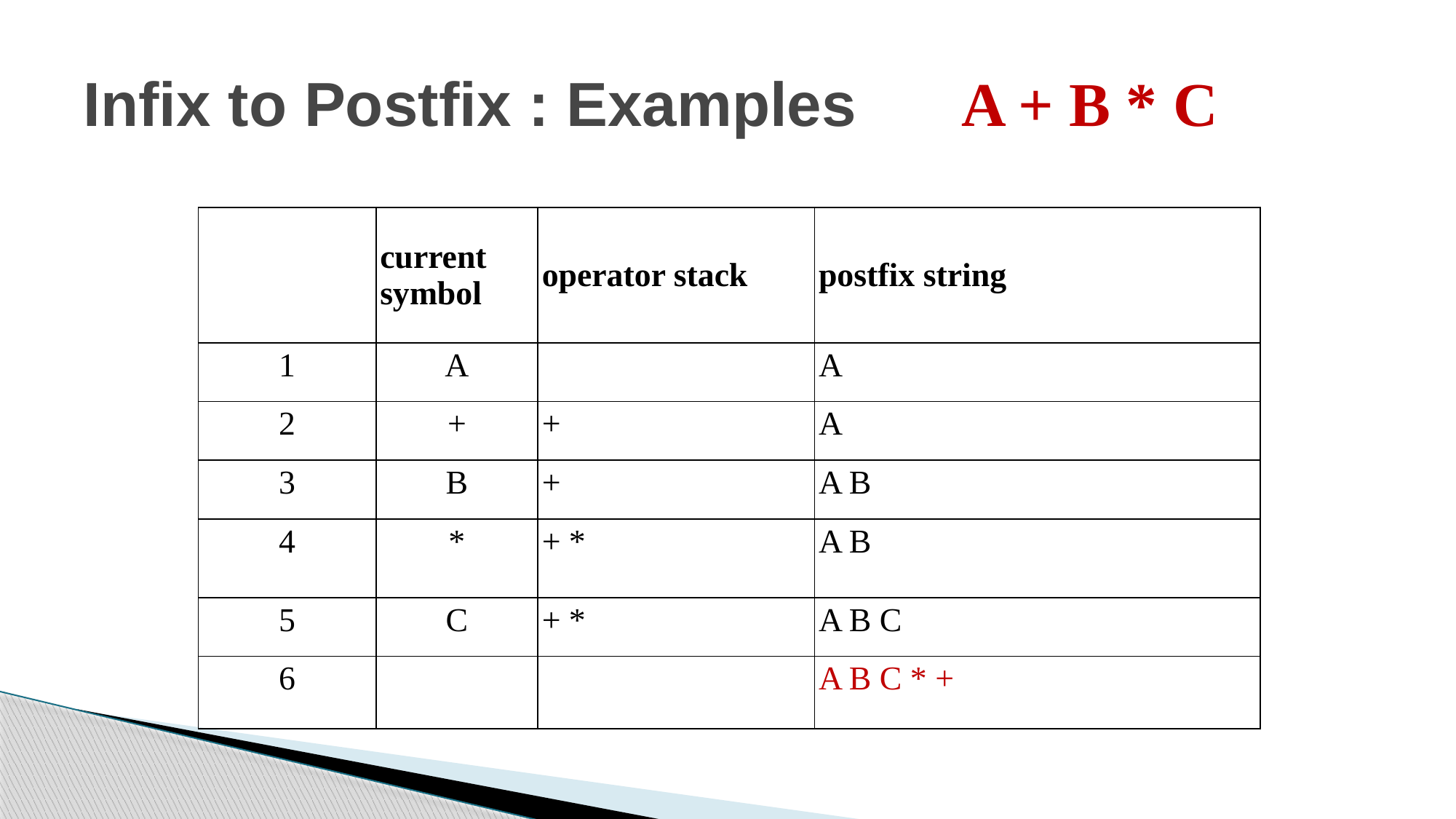

# Infix to Postfix : Examples      A + B * C
|  | current symbol | operator stack | postfix string |
| --- | --- | --- | --- |
| 1 | A |  | A |
| 2 | + | + | A |
| 3 | B | + | A B |
| 4 | \* | + \* | A B |
| 5 | C | + \* | A B C |
| 6 |  |  | A B C \* + |